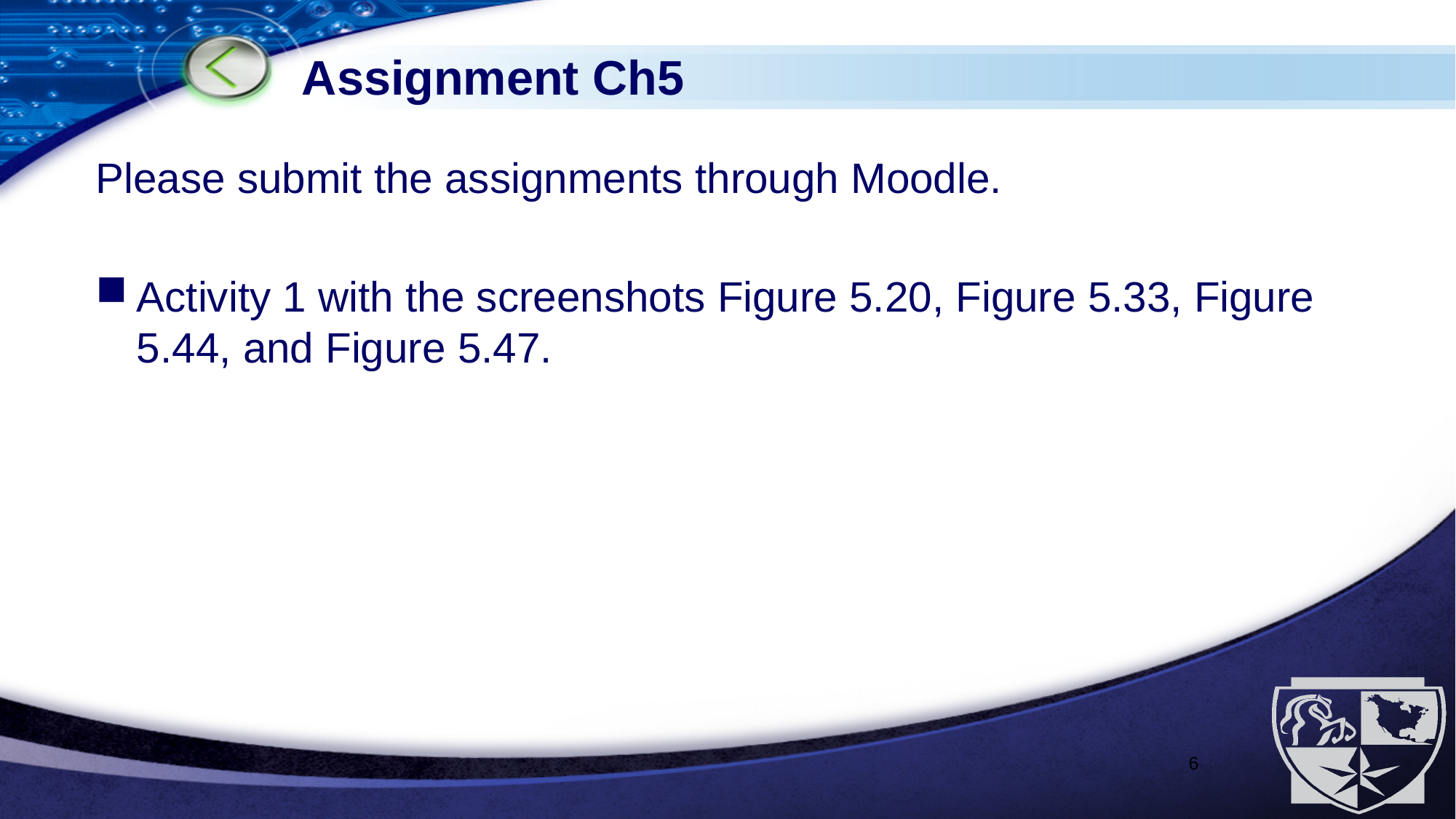

# Assignment Ch5
Please submit the assignments through Moodle.

Activity 1 with the screenshots Figure 5.20, Figure 5.33, Figure 5.44, and Figure 5.47.

6